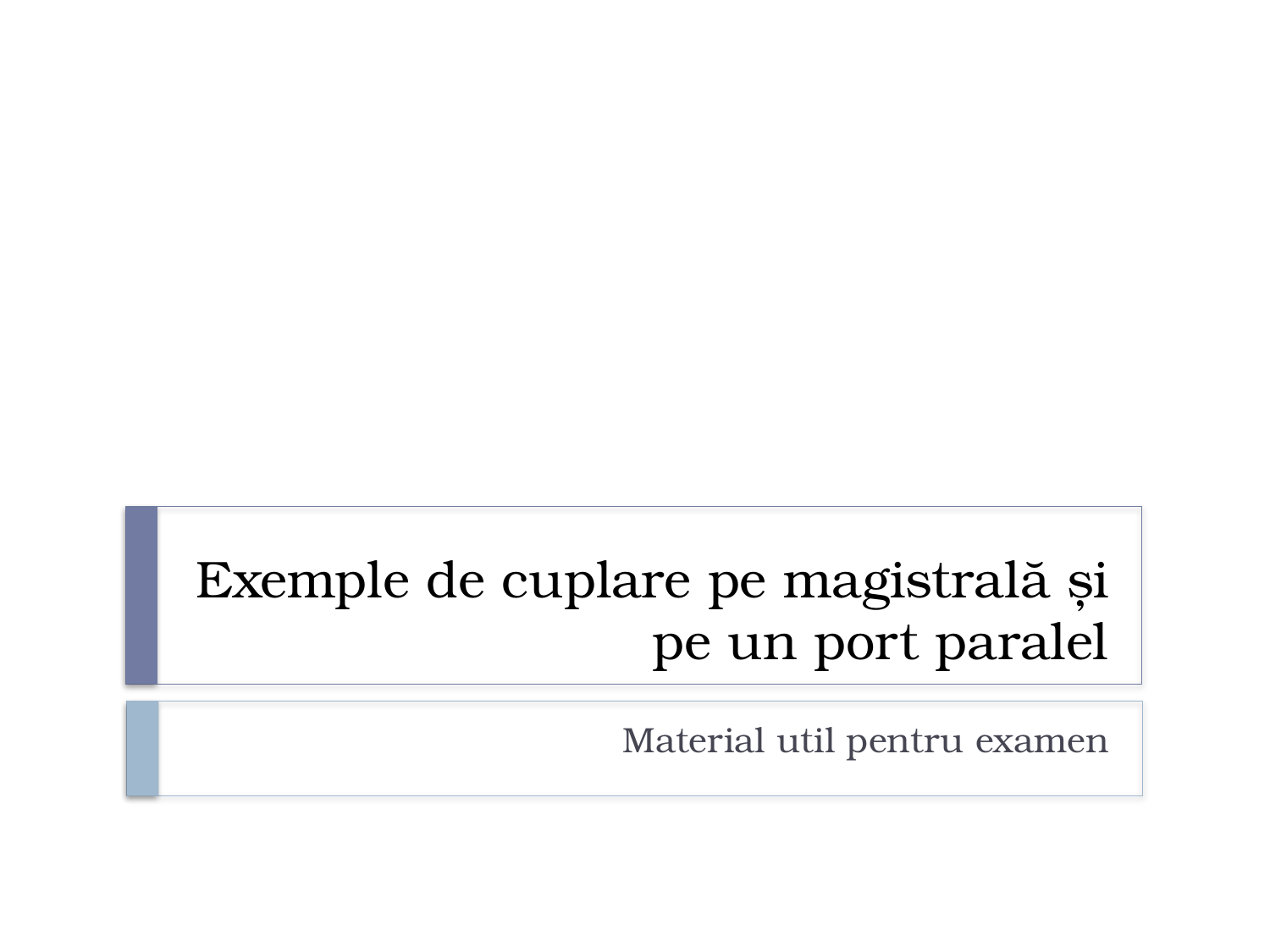

# Exemple de cuplare pe magistrală și pe un port paralel
Material util pentru examen